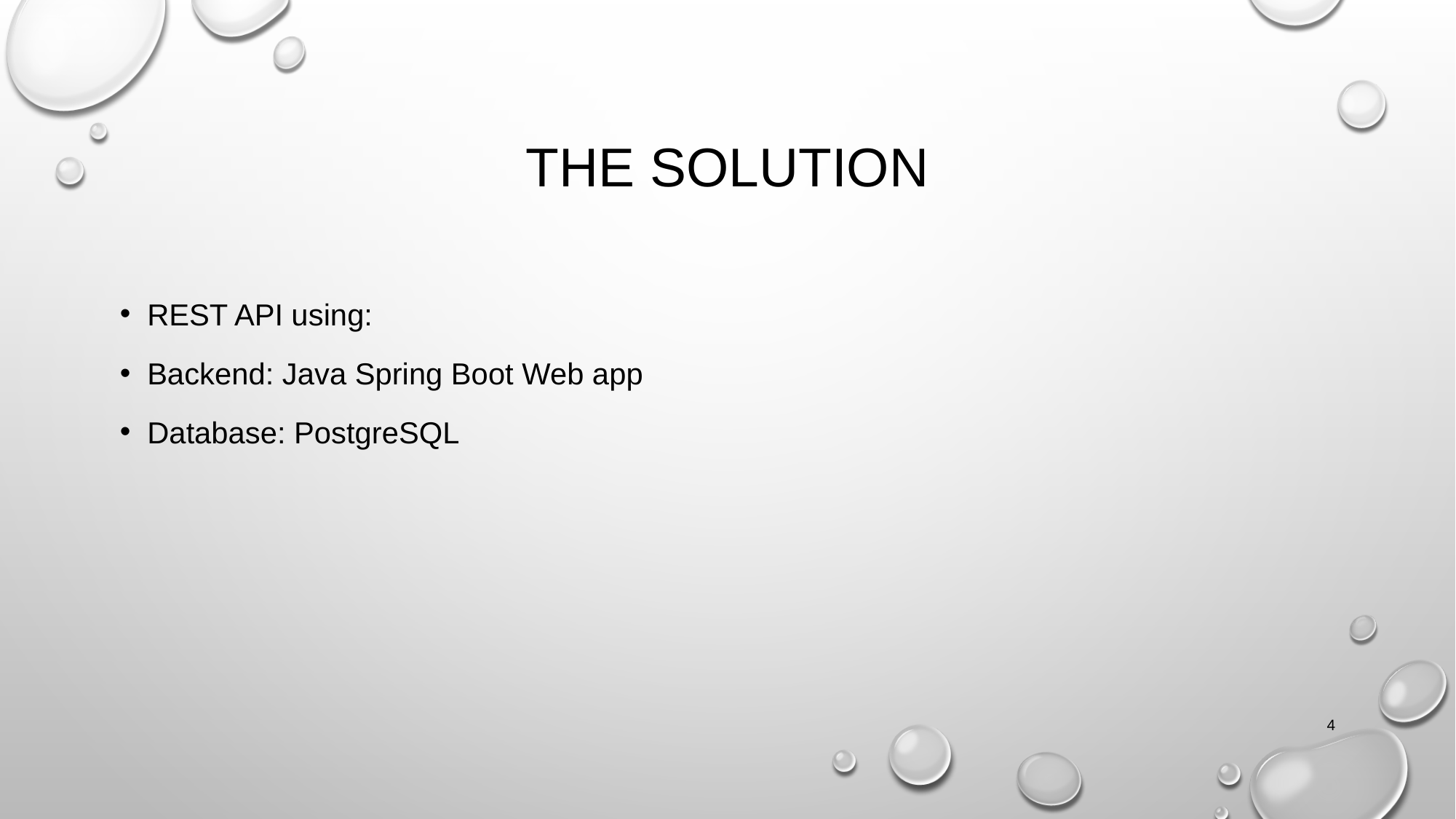

# The Solution
REST API using:
Backend: Java Spring Boot Web app
Database: PostgreSQL
4